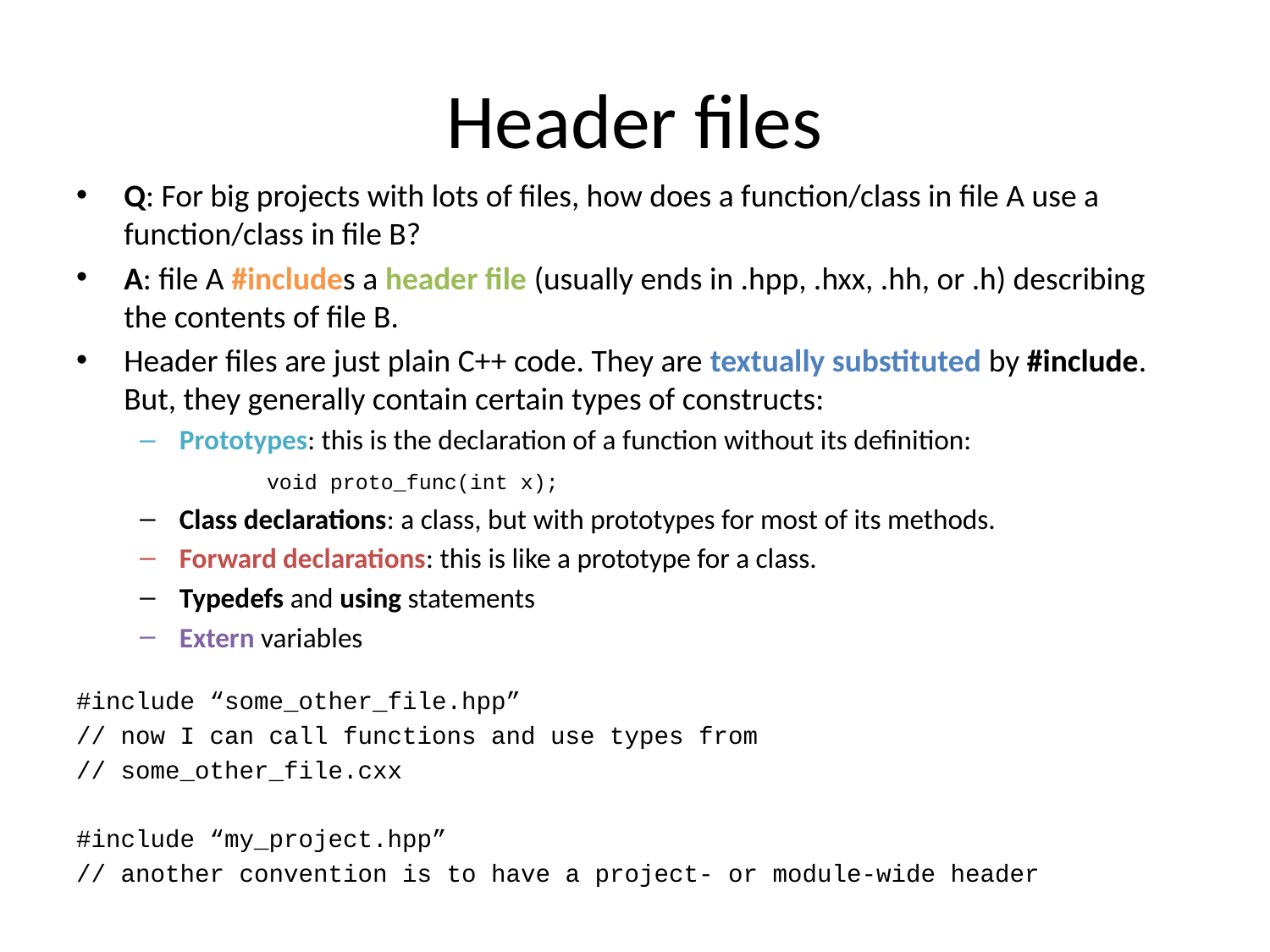

# Header files
Q: For big projects with lots of files, how does a function/class in file A use a function/class in file B?
A: file A #includes a header file (usually ends in .hpp, .hxx, .hh, or .h) describing the contents of file B.
Header files are just plain C++ code. They are textually substituted by #include. But, they generally contain certain types of constructs:
Prototypes: this is the declaration of a function without its definition:
	void proto_func(int x);
Class declarations: a class, but with prototypes for most of its methods.
Forward declarations: this is like a prototype for a class.
Typedefs and using statements
Extern variables

#include “some_other_file.hpp”
// now I can call functions and use types from
// some_other_file.cxx

#include “my_project.hpp”
// another convention is to have a project- or module-wide header